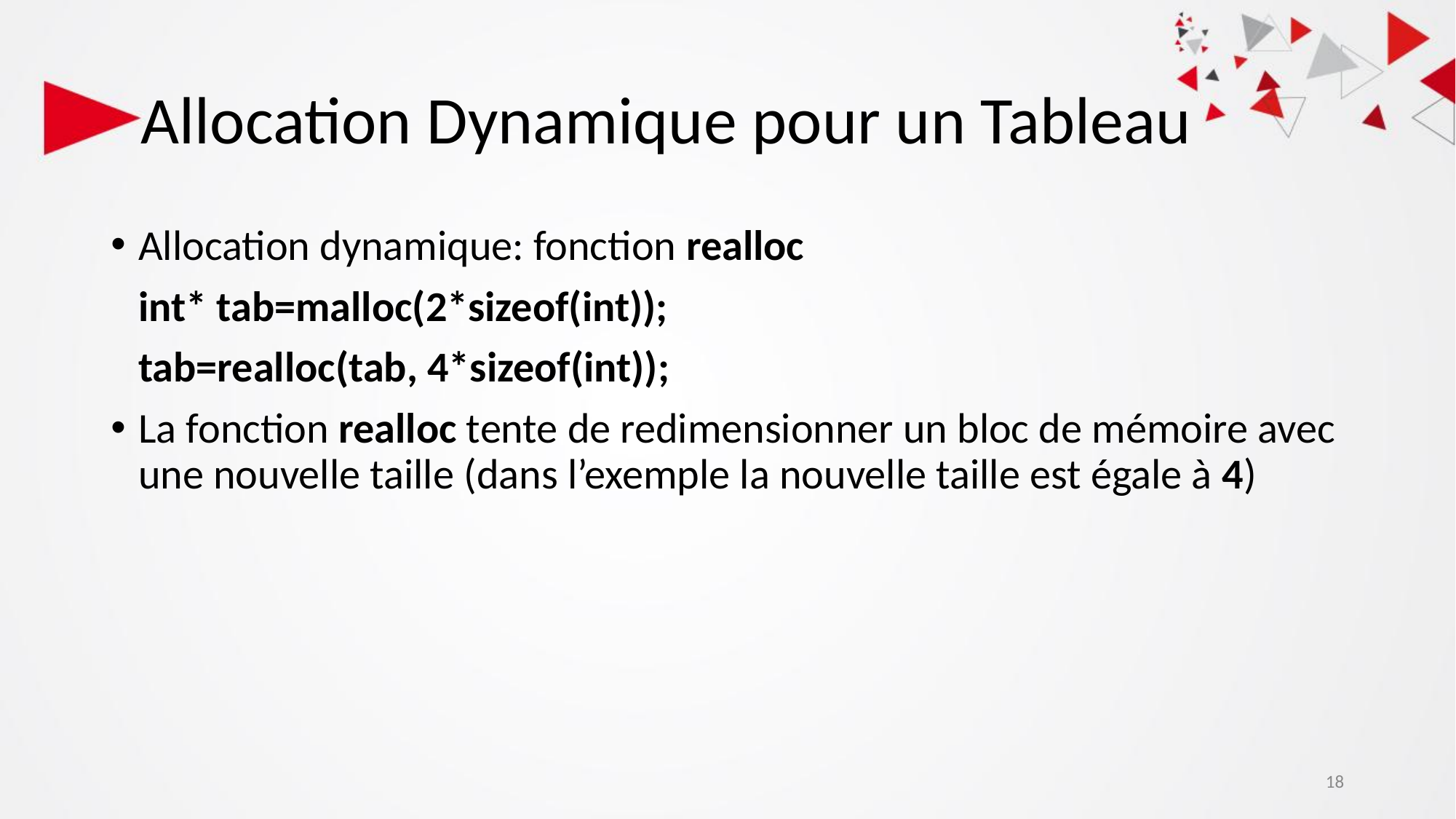

# Allocation Dynamique pour un Tableau
Allocation dynamique: fonction realloc
	int* tab=malloc(2*sizeof(int));
	tab=realloc(tab, 4*sizeof(int));
La fonction realloc tente de redimensionner un bloc de mémoire avec une nouvelle taille (dans l’exemple la nouvelle taille est égale à 4)
18